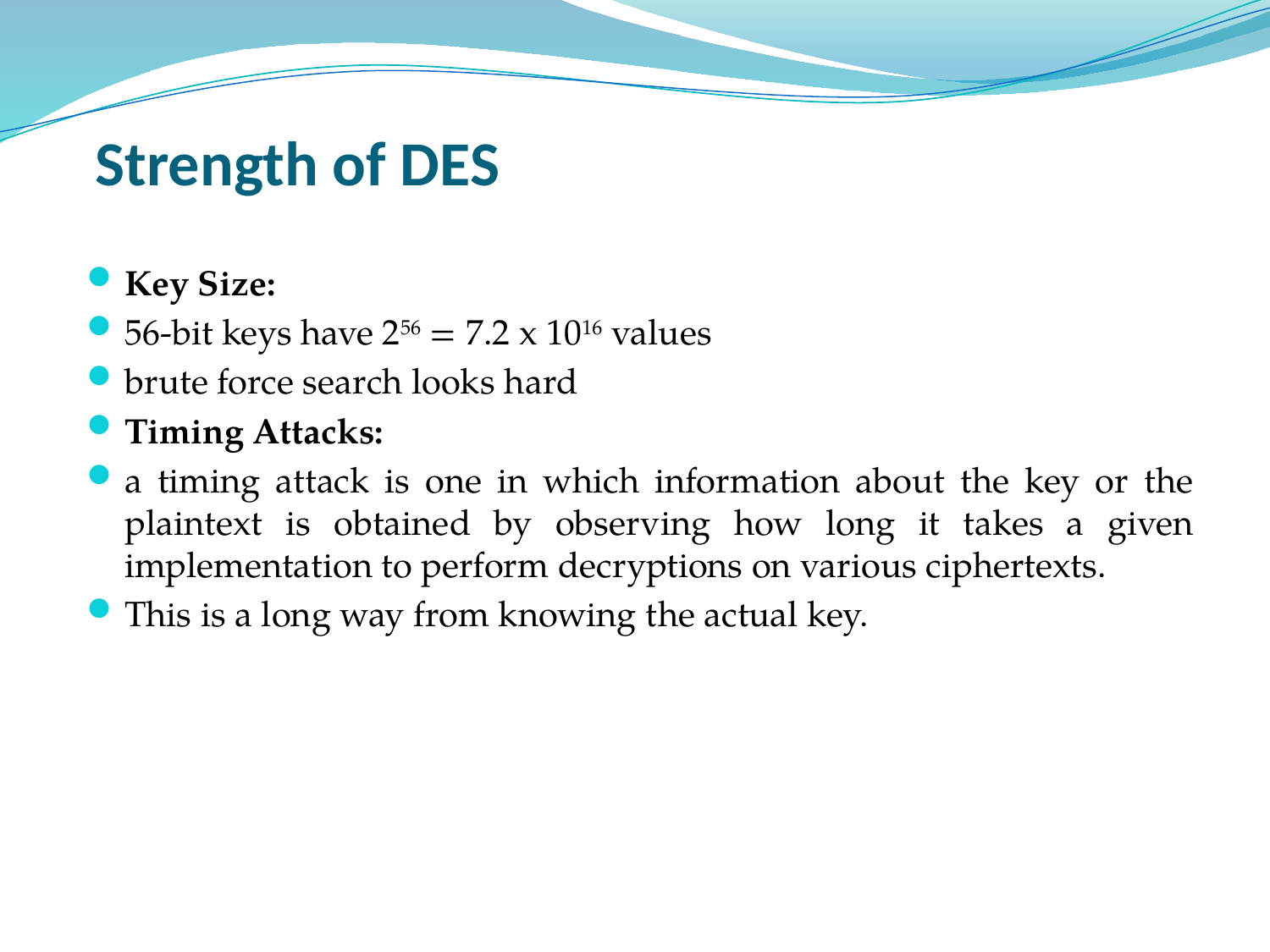

# Strength of DES
Key Size:
56-bit keys have 256 = 7.2 x 1016 values
brute force search looks hard
Timing Attacks:
a timing attack is one in which information about the key or the plaintext is obtained by observing how long it takes a given implementation to perform decryptions on various ciphertexts.
This is a long way from knowing the actual key.